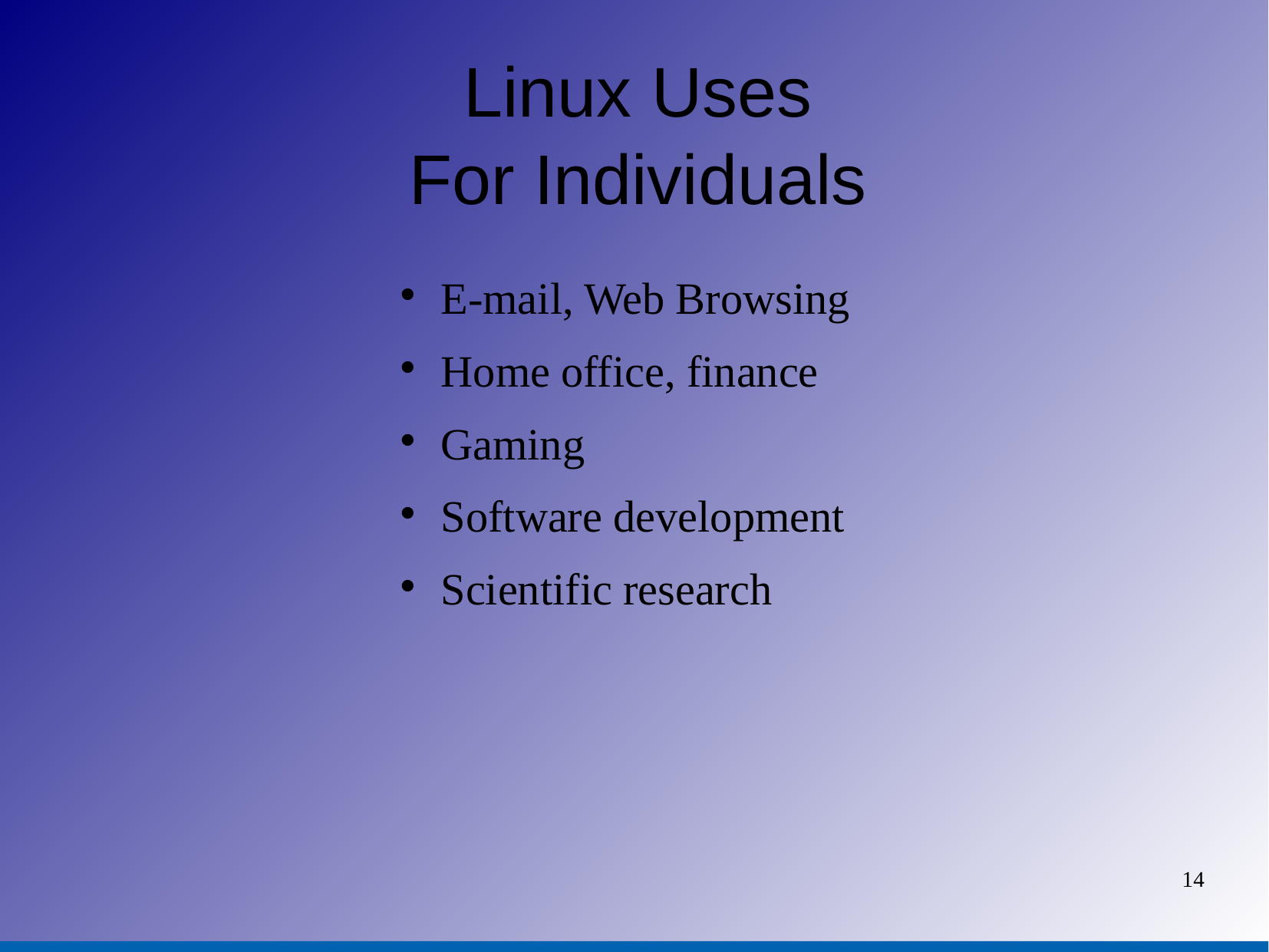

# Linux Uses For Individuals

E-mail, Web Browsing
Home office, finance
Gaming
Software development
Scientific research
14